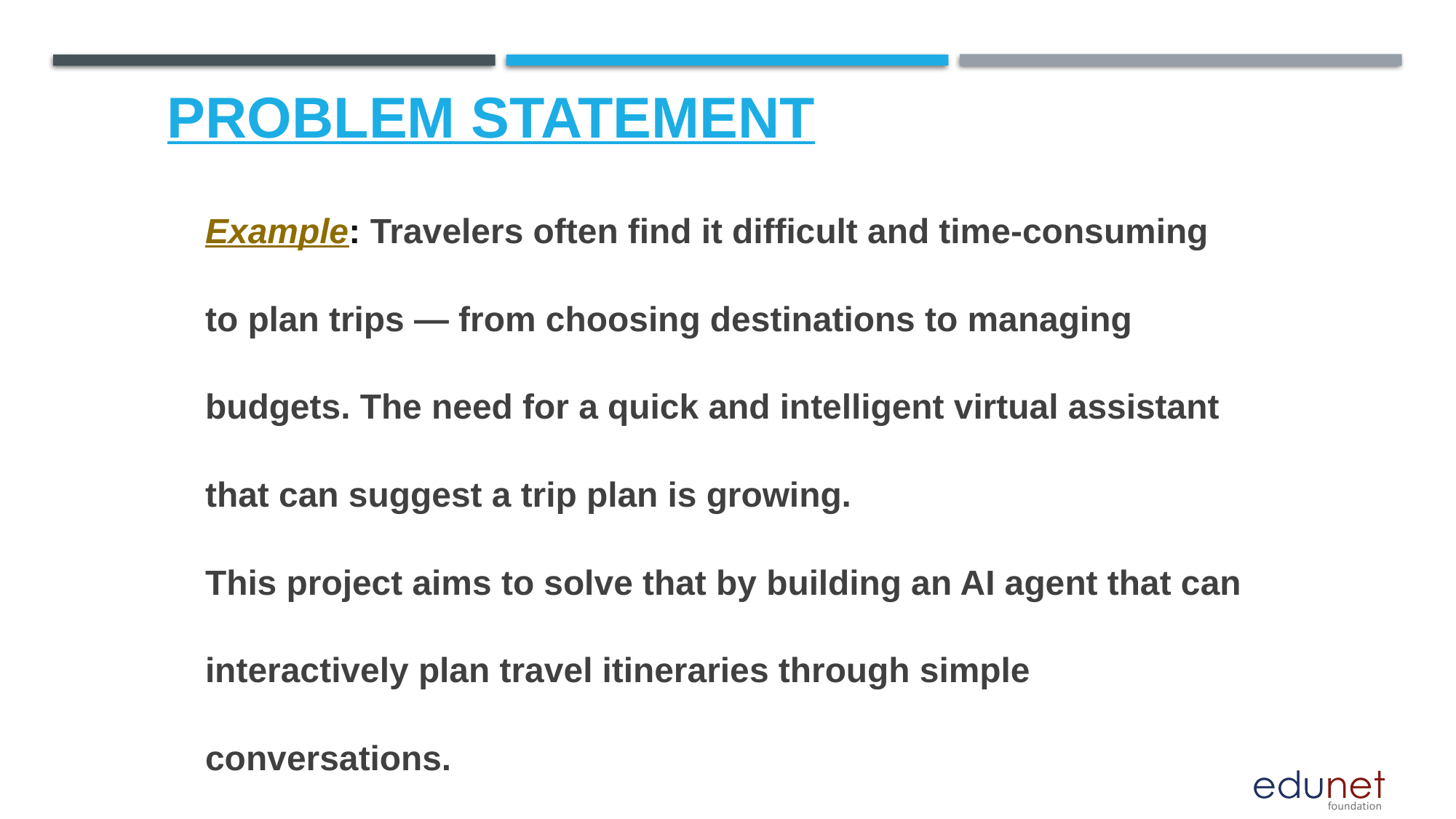

# PROBLEM STATEMENT
Example: Travelers often find it difficult and time-consuming to plan trips — from choosing destinations to managing budgets. The need for a quick and intelligent virtual assistant that can suggest a trip plan is growing.
This project aims to solve that by building an AI agent that can interactively plan travel itineraries through simple conversations.